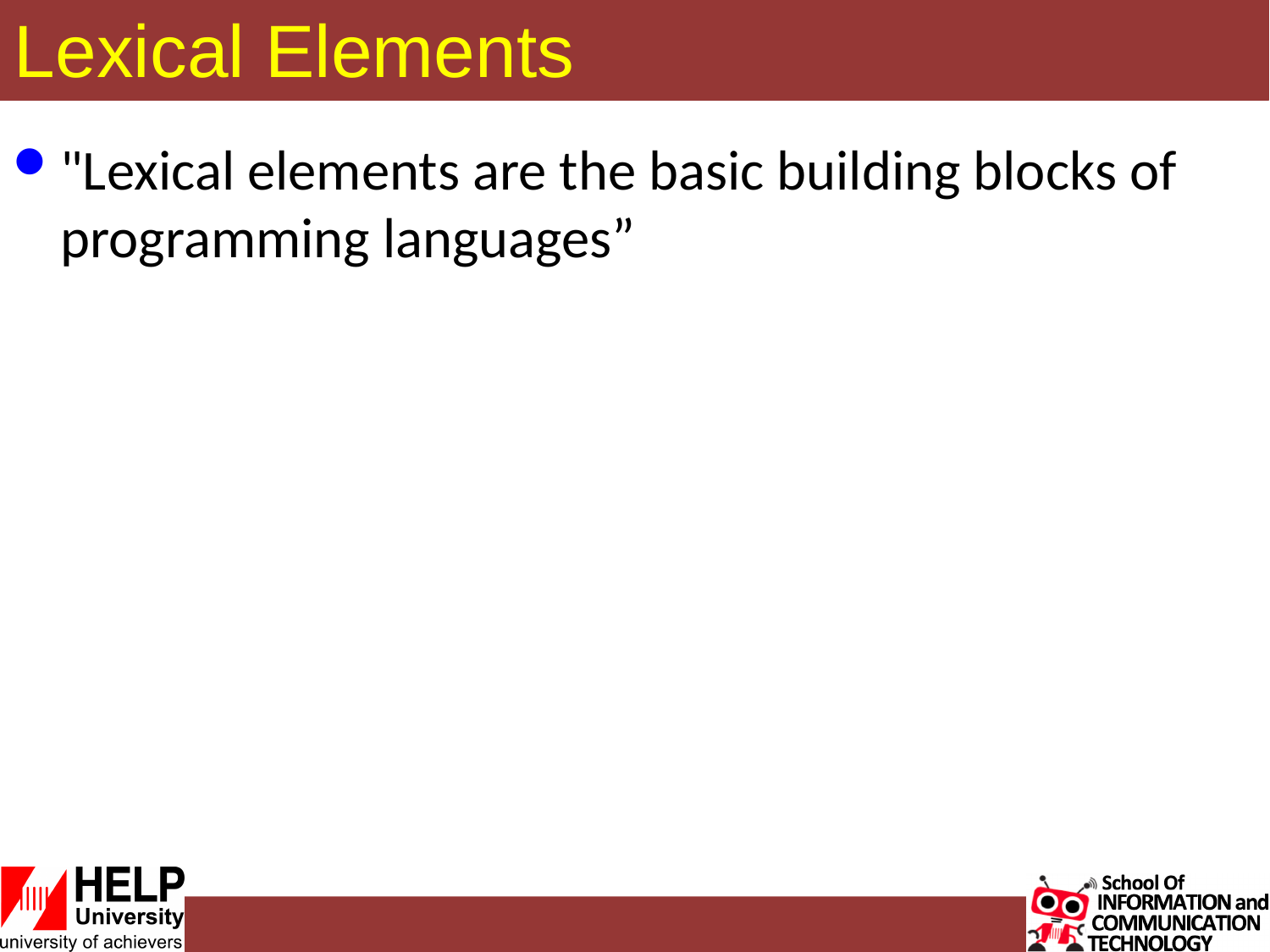

# Lexical Elements
"Lexical elements are the basic building blocks of programming languages”